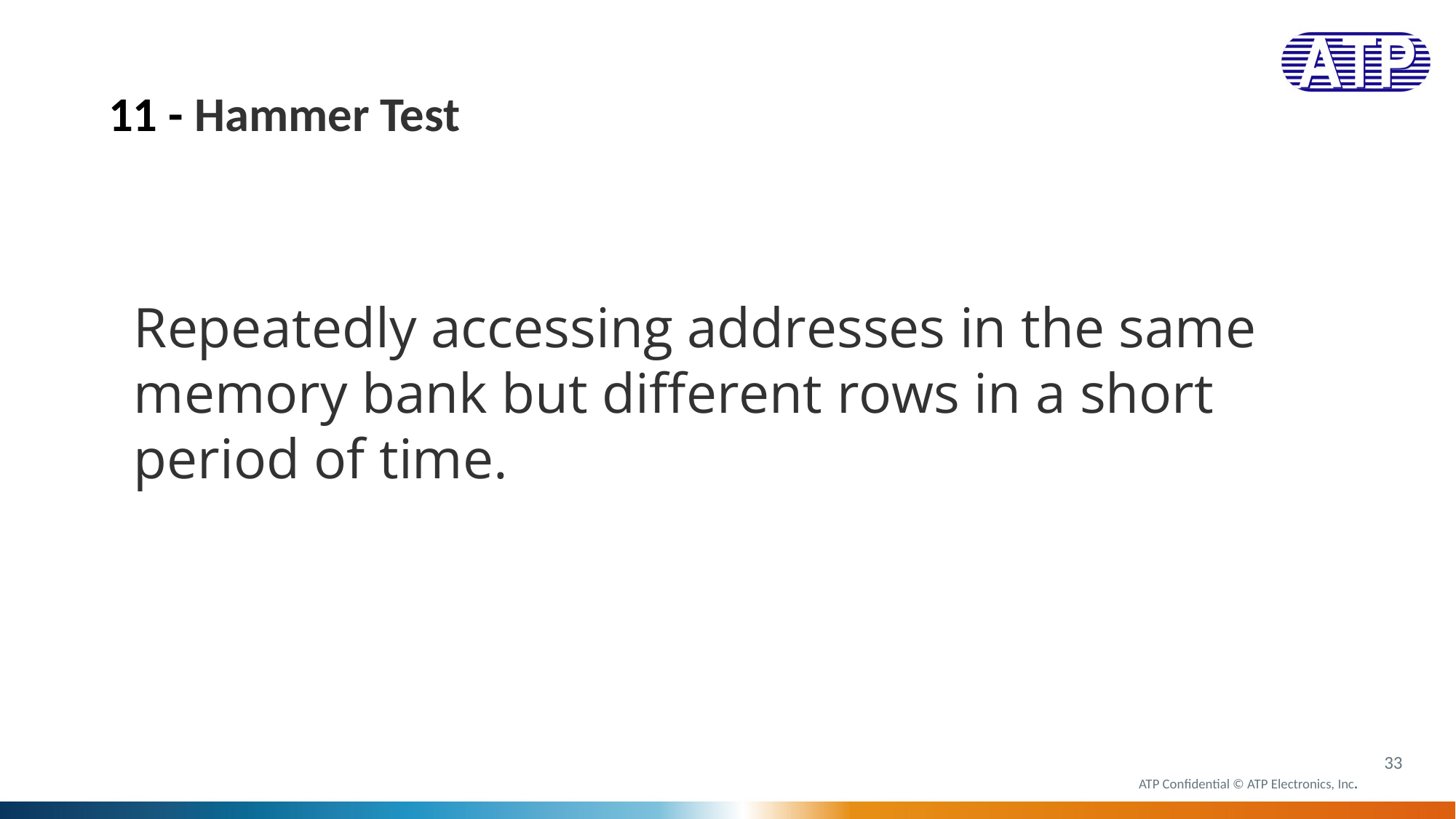

11 - Hammer Test
Repeatedly accessing addresses in the same memory bank but different rows in a short period of time.